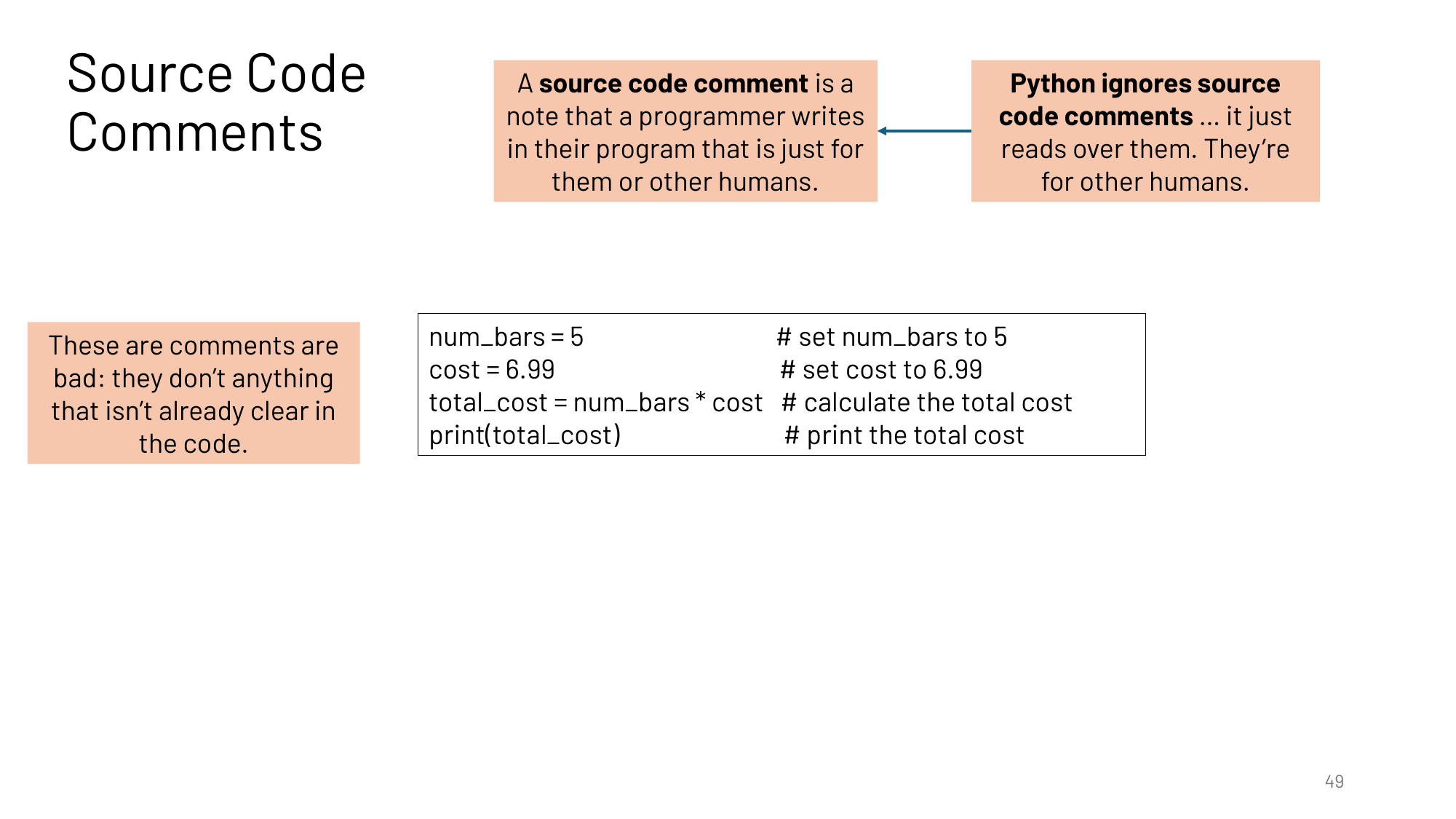

# Source Code Comments
Python ignores source code comments … it just reads over them. They’re for other humans.
A source code comment is a note that a programmer writes in their program that is just for them or other humans.
num_bars = 5                                   # set num_bars to 5
cost = 6.99                                         # set cost to 6.99
total_cost = num_bars * cost   # calculate the total cost
print(total_cost)                              # print the total cost
These are comments are bad: they don’t anything that isn’t already clear in the code.
49